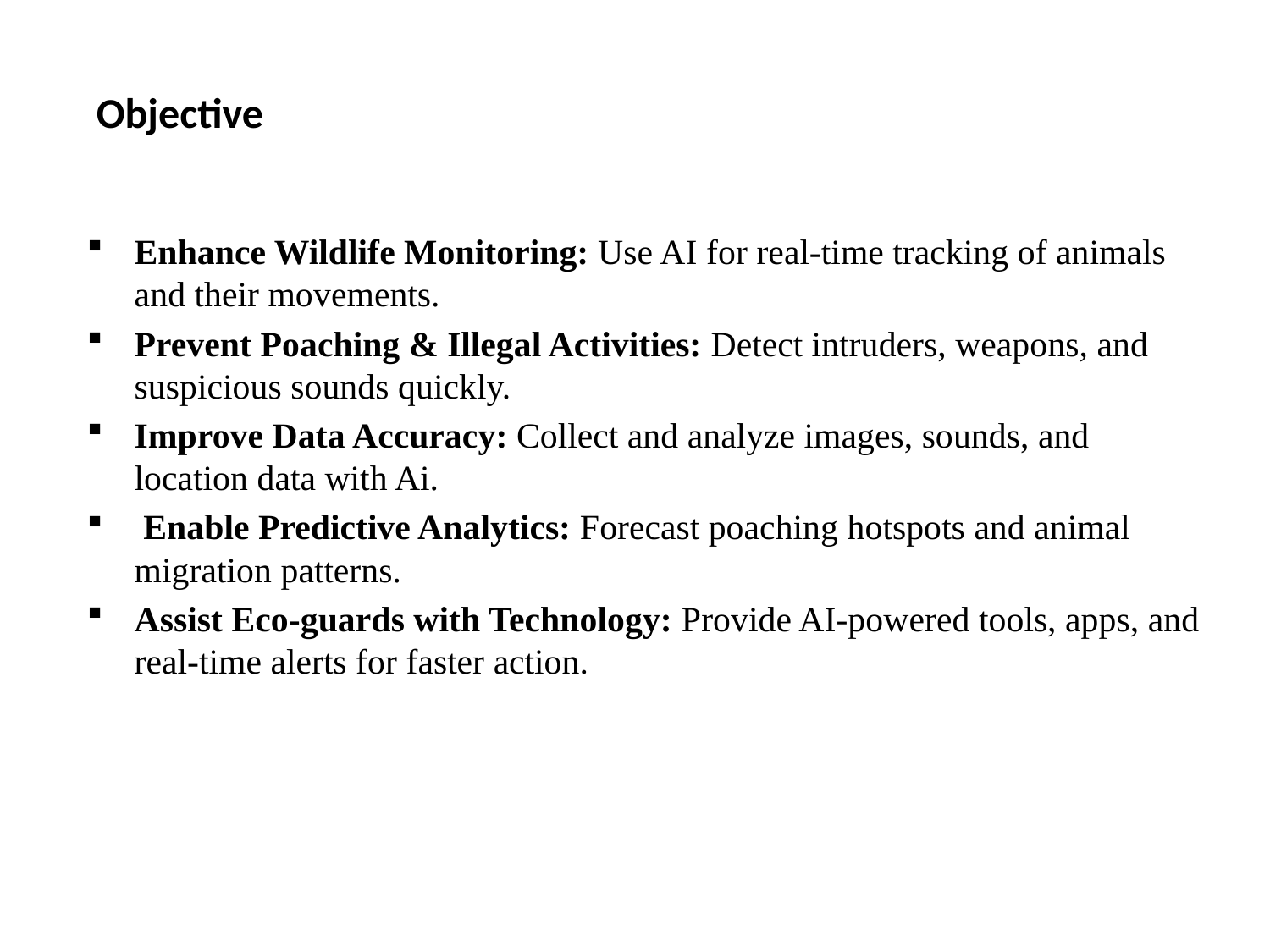

# Objective

Enhance Wildlife Monitoring: Use AI for real-time tracking of animals and their movements.
Prevent Poaching & Illegal Activities: Detect intruders, weapons, and suspicious sounds quickly.
Improve Data Accuracy: Collect and analyze images, sounds, and location data with Ai.
 Enable Predictive Analytics: Forecast poaching hotspots and animal migration patterns.
Assist Eco-guards with Technology: Provide AI-powered tools, apps, and real-time alerts for faster action.